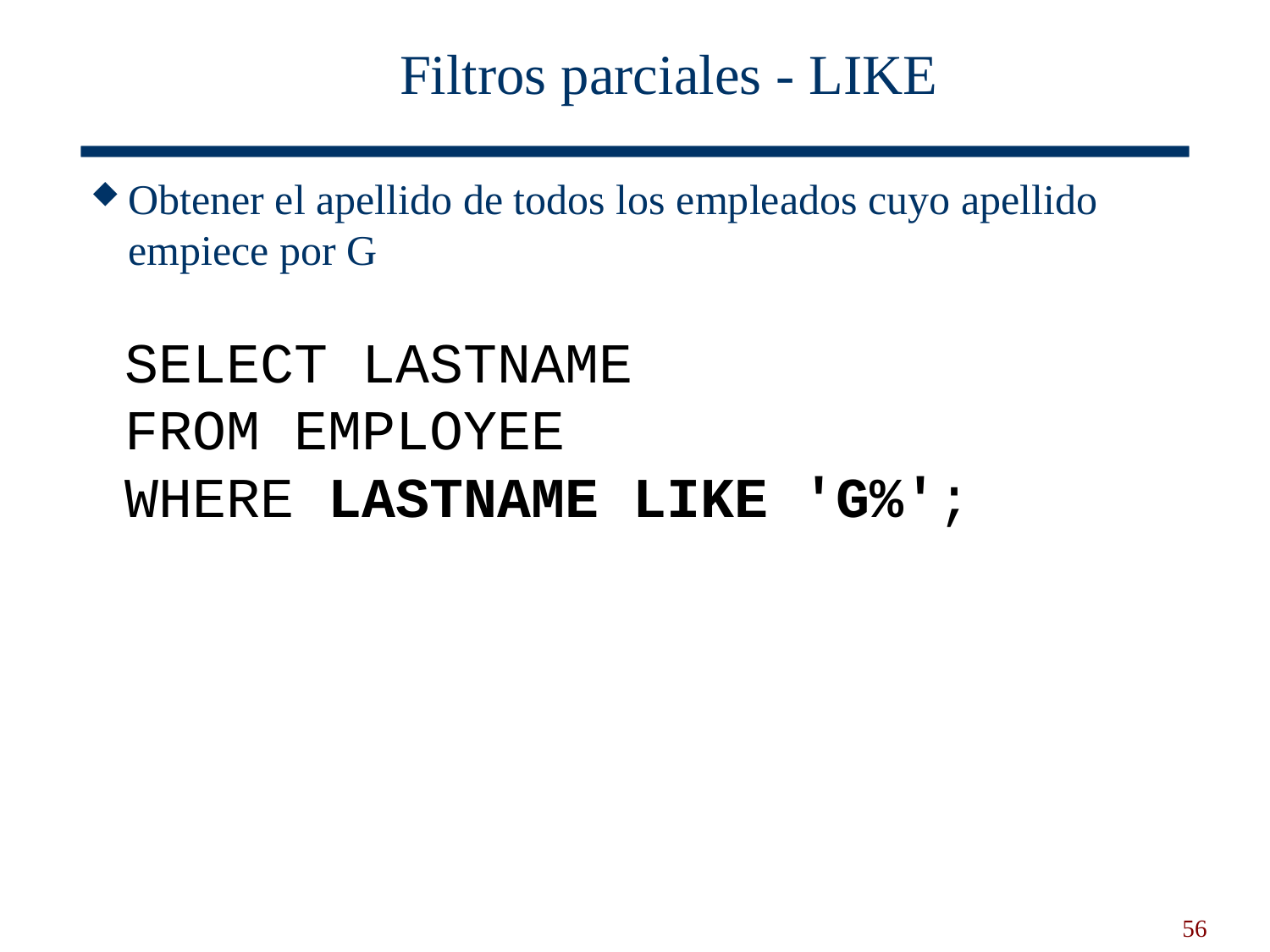

# Filtros parciales - LIKE
Obtener el apellido de todos los empleados cuyo apellido empiece por G
SELECT LASTNAME
FROM EMPLOYEE
WHERE LASTNAME LIKE 'G%';
56